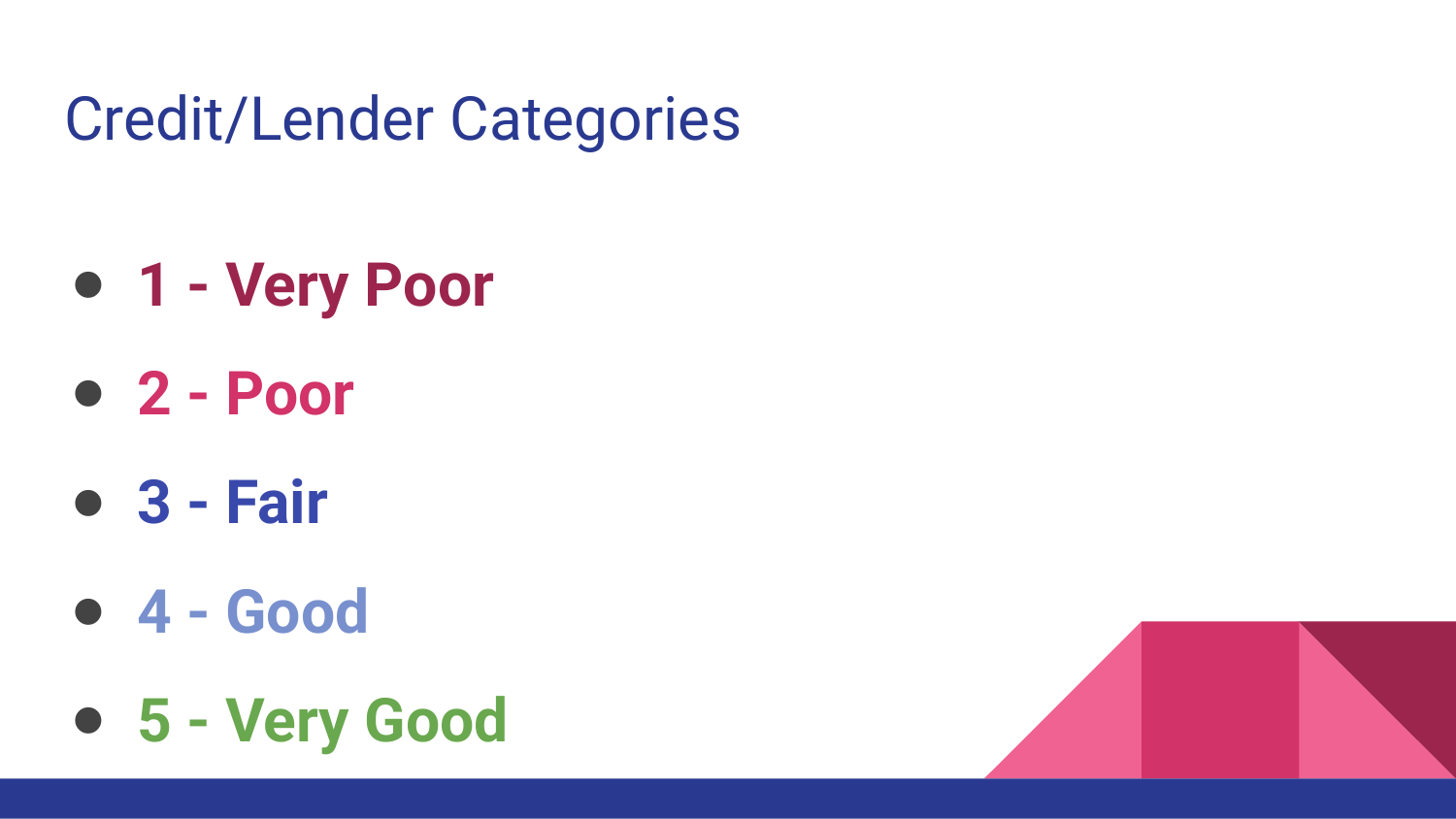

# Credit/Lender Categories
1 - Very Poor
2 - Poor
3 - Fair
4 - Good
5 - Very Good